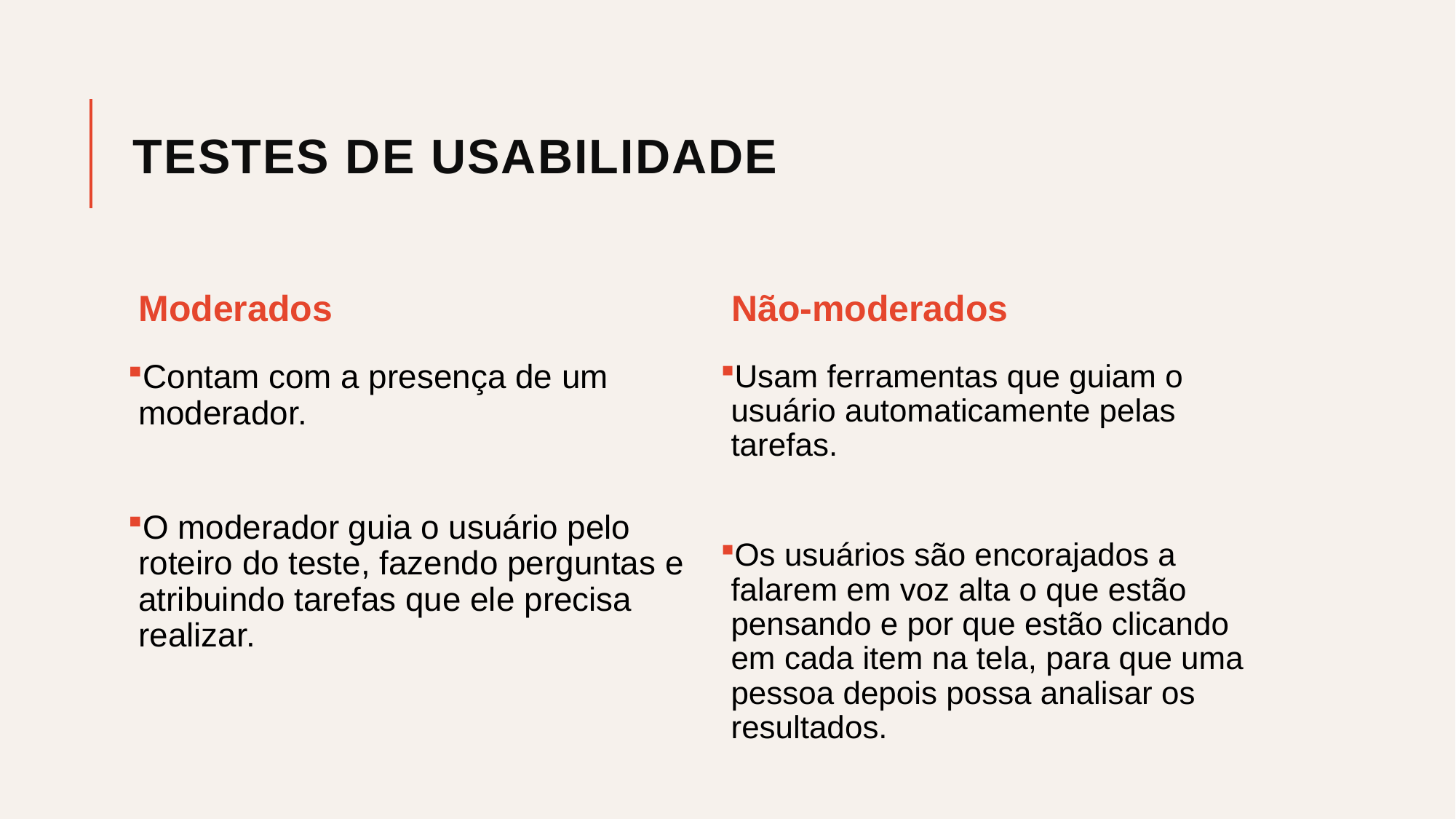

# Testes de usabilidade
Moderados
Não-moderados
Contam com a presença de um moderador.

O moderador guia o usuário pelo roteiro do teste, fazendo perguntas e atribuindo tarefas que ele precisa realizar.
Usam ferramentas que guiam o usuário automaticamente pelas tarefas.

Os usuários são encorajados a falarem em voz alta o que estão pensando e por que estão clicando em cada item na tela, para que uma pessoa depois possa analisar os resultados.